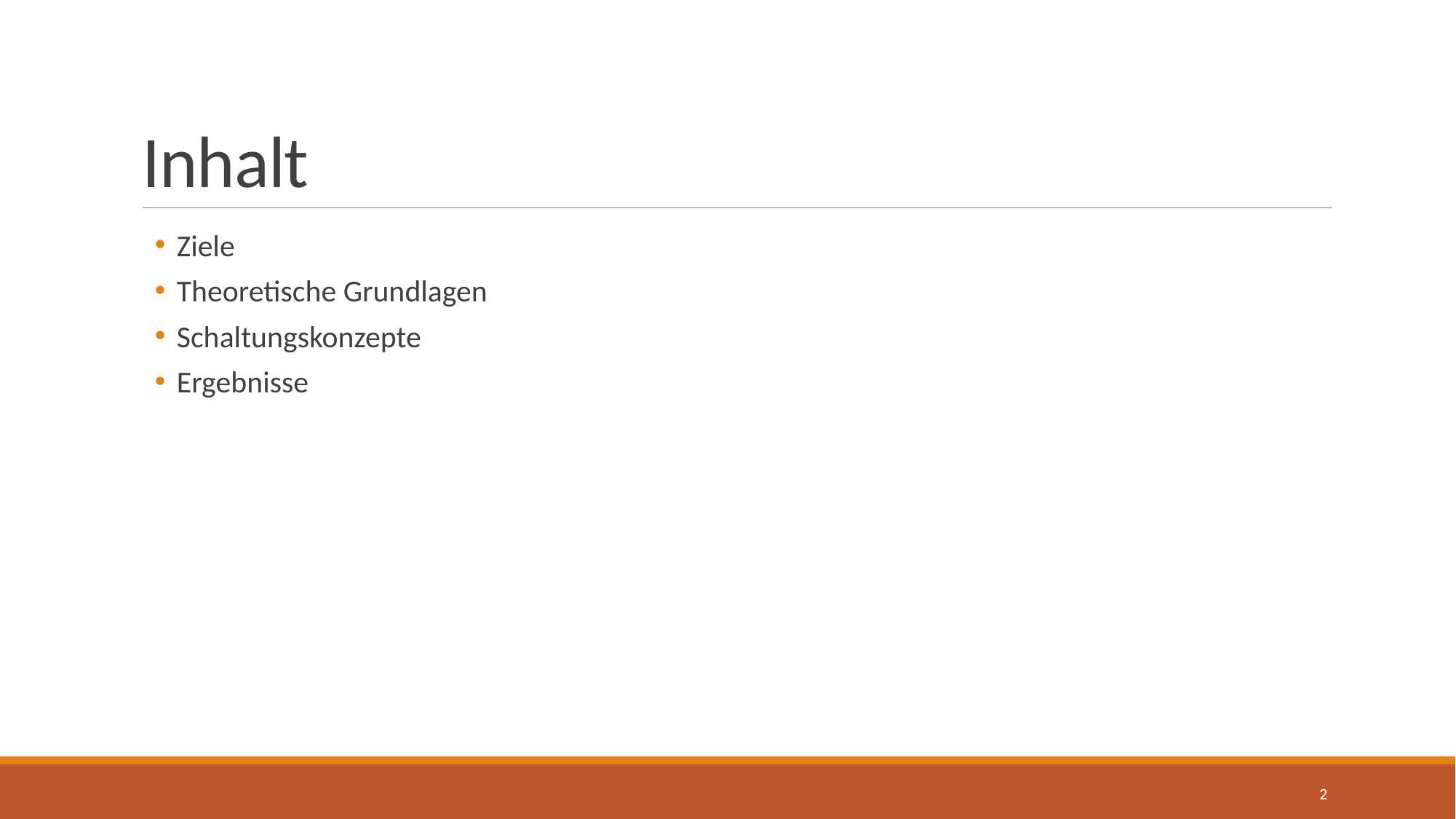

# Inhalt
Ziele
Theoretische Grundlagen
Schaltungskonzepte
Ergebnisse
2